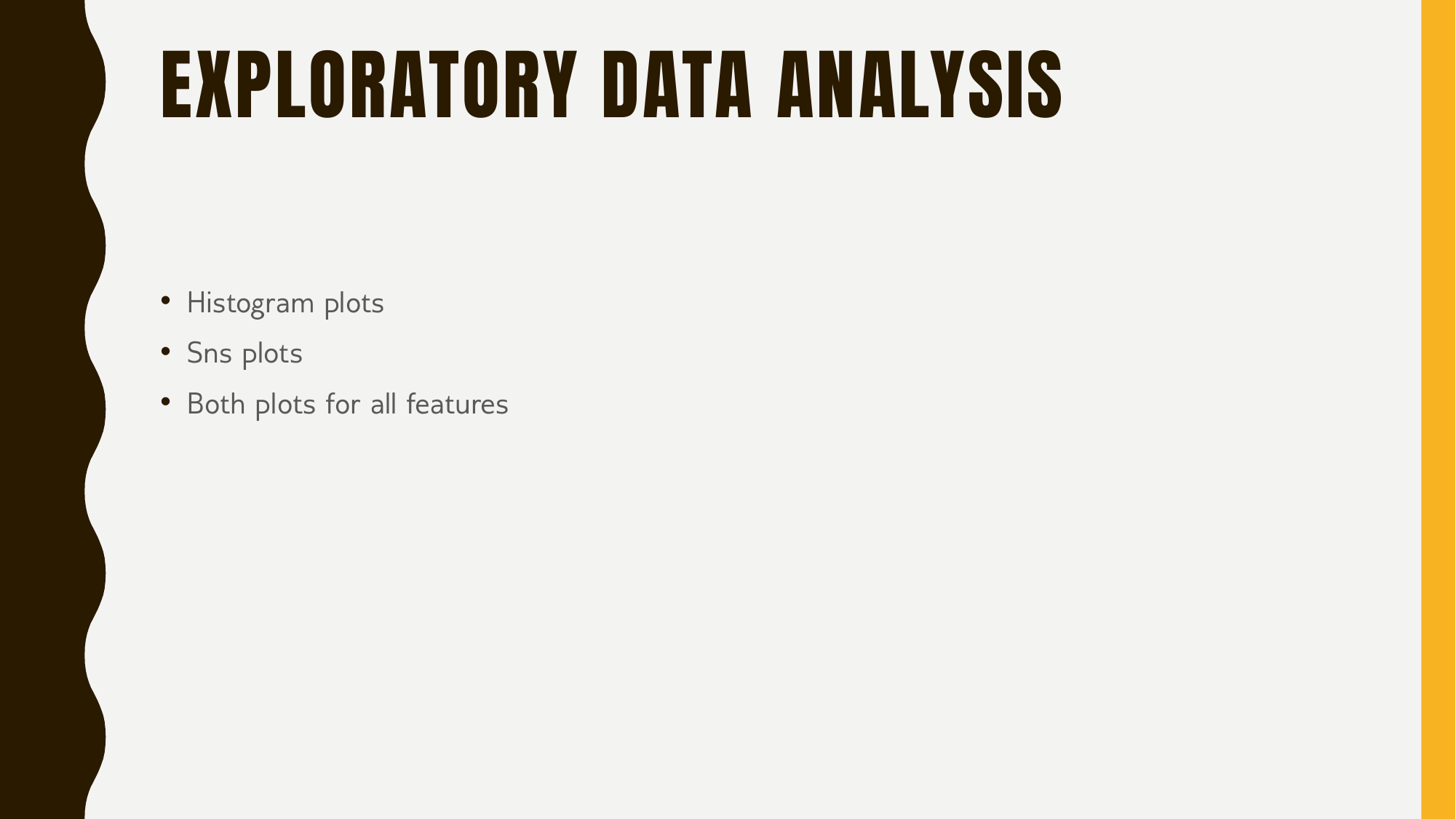

# Exploratory data analysis
Histogram plots
Sns plots
Both plots for all features